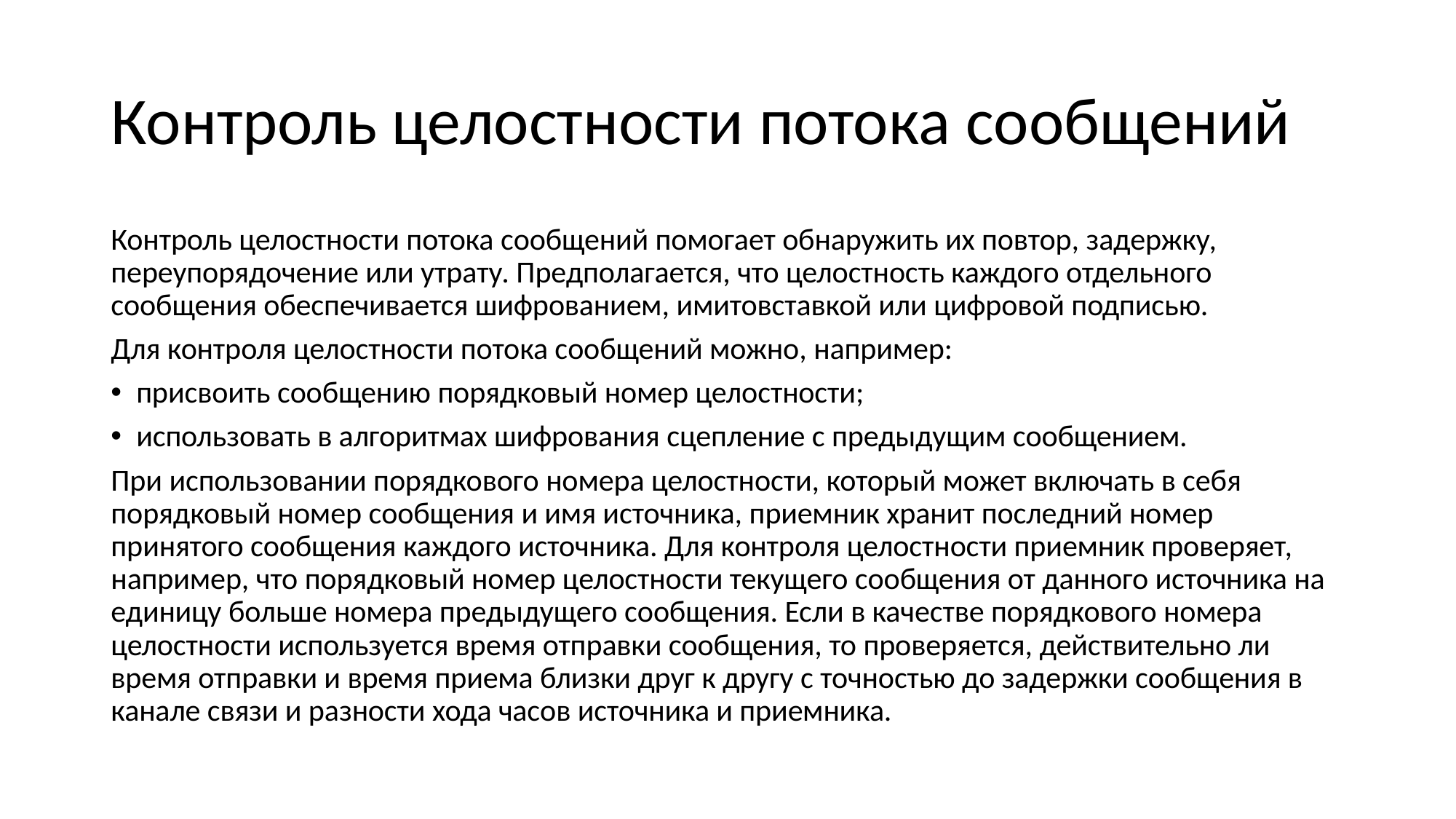

# Контроль целостности потока сообщений
Контроль целостности потока сообщений помогает обнаружить их повтор, задержку, переупорядочение или утрату. Предполагается, что целостность каждого отдельного сообщения обеспечивается шифрованием, имитовставкой или цифровой подписью.
Для контроля целостности потока сообщений можно, например:
присвоить сообщению порядковый номер целостности;
использовать в алгоритмах шифрования сцепление с предыдущим сообщением.
При использовании порядкового номера целостности, который может включать в себя порядковый номер сообщения и имя источника, приемник хранит последний номер принятого сообщения каждого источника. Для контроля целостности приемник проверяет, например, что порядковый номер целостности текущего сообщения от данного источника на единицу больше номера предыдущего сообщения. Если в качестве порядкового номера целостности используется время отправки сообщения, то проверяется, действительно ли время отправки и время приема близки друг к другу с точностью до задержки сообщения в канале связи и разности хода часов источника и приемника.